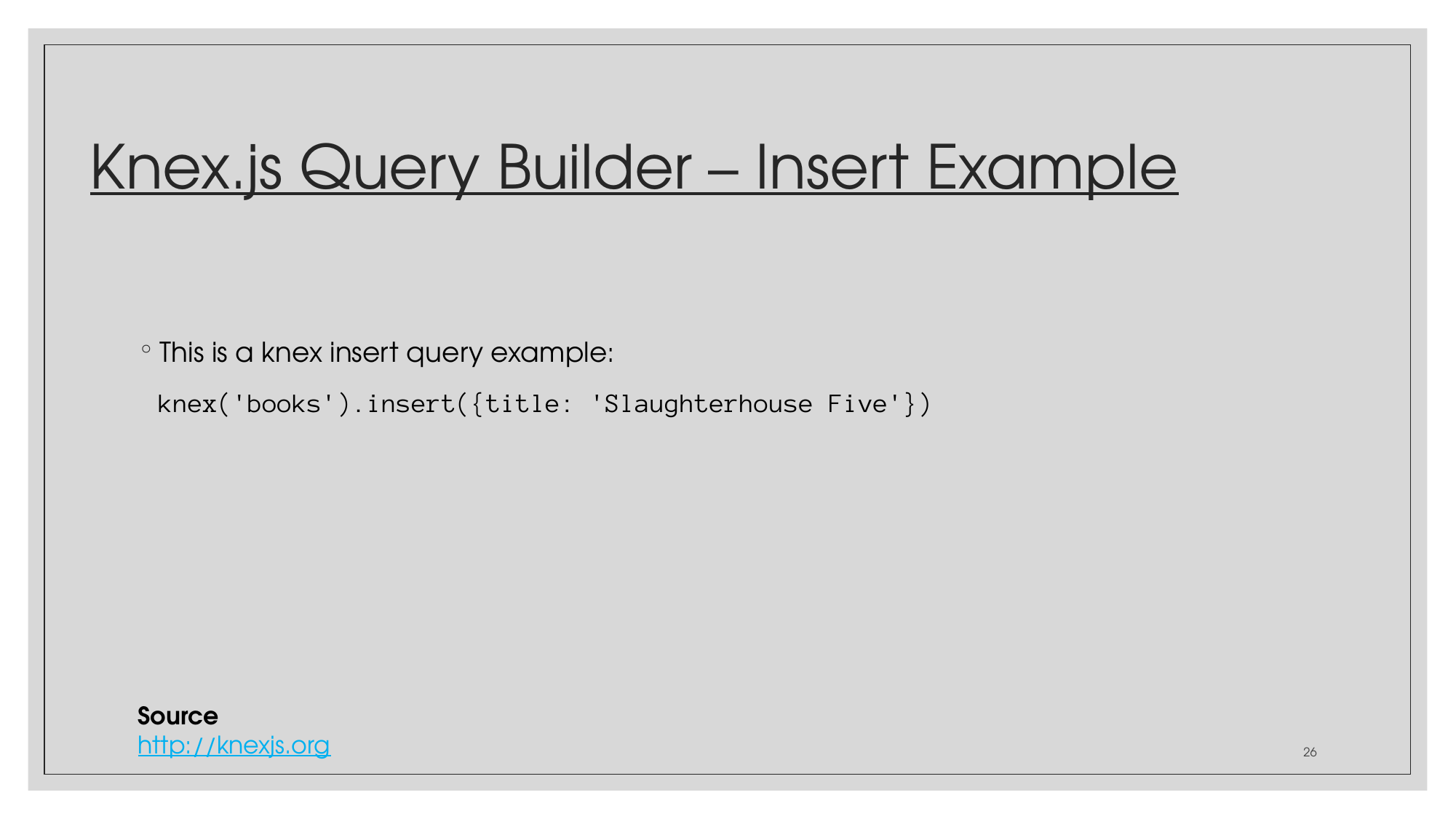

# Knex.js Query Builder – Insert Example
This is a knex insert query example:
knex('books').insert({title: 'Slaughterhouse Five'})
Source
http://knexjs.org
26